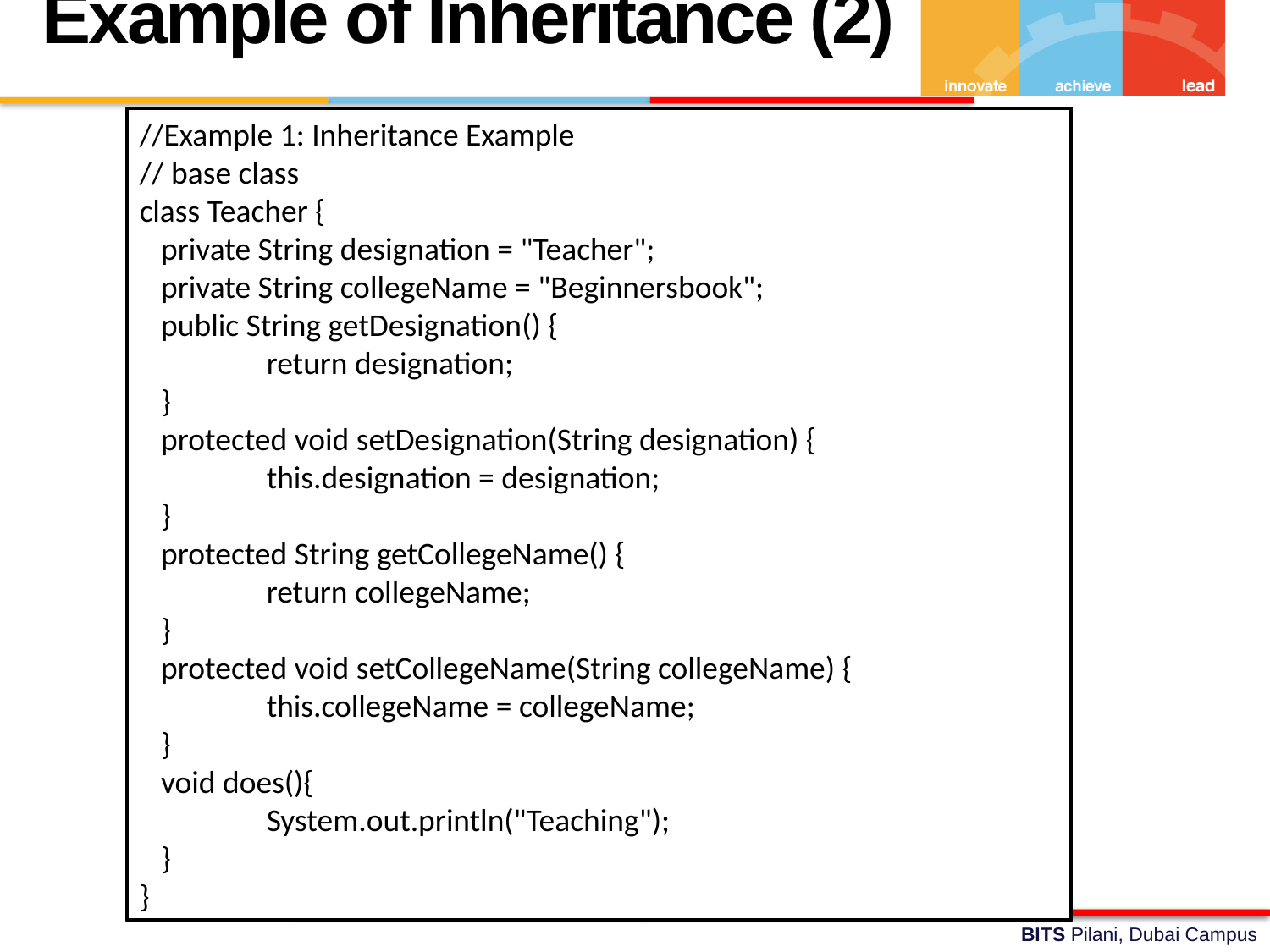

Example of Inheritance (2)
//Example 1: Inheritance Example
// base class
class Teacher {
   private String designation = "Teacher";
   private String collegeName = "Beginnersbook";
   public String getDesignation() {
	return designation;
   }
   protected void setDesignation(String designation) {
	this.designation = designation;
   }
   protected String getCollegeName() {
	return collegeName;
   }
   protected void setCollegeName(String collegeName) {
	this.collegeName = collegeName;
   }
   void does(){
	System.out.println("Teaching");
   }
}